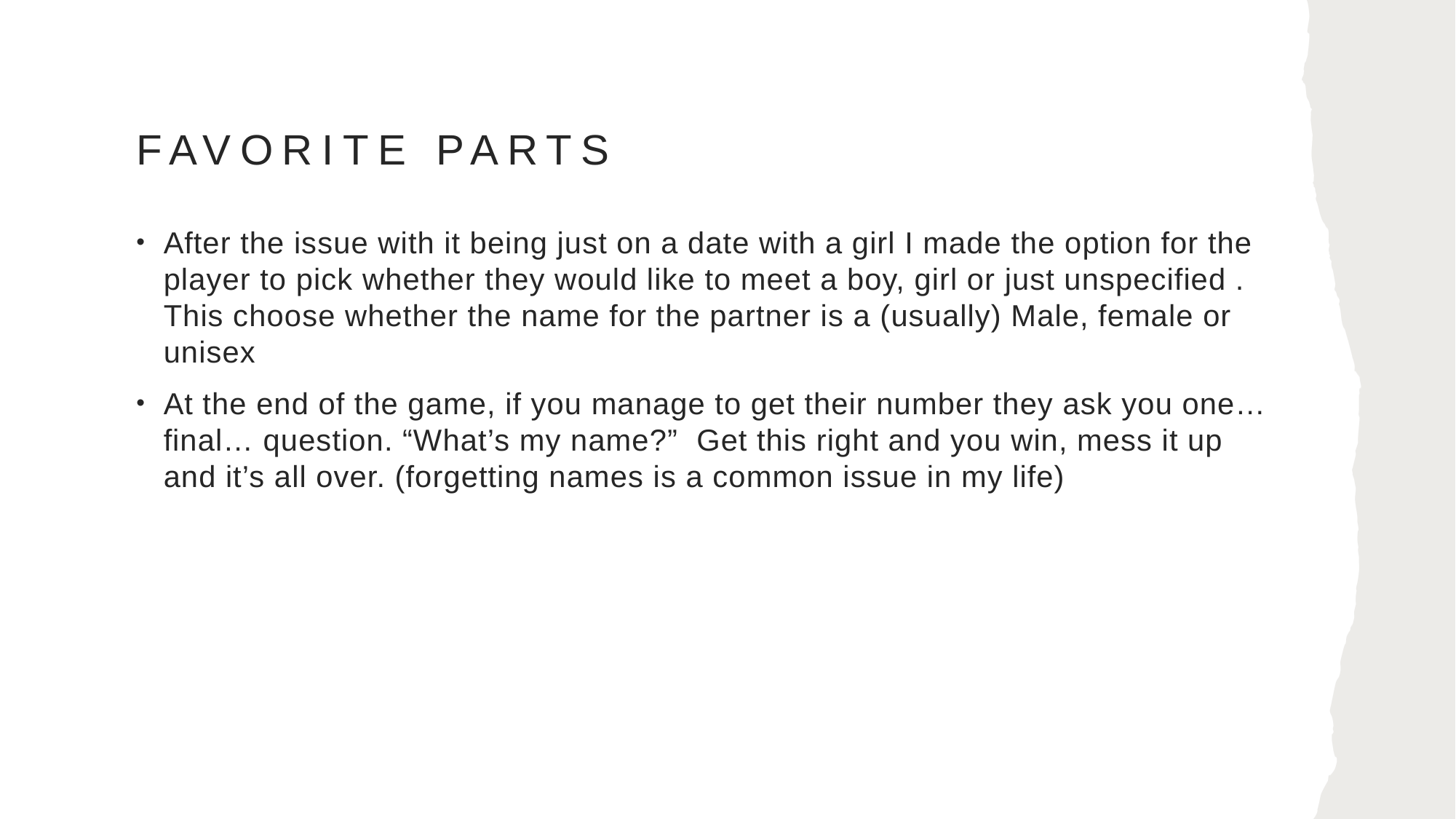

# Favorite parts
After the issue with it being just on a date with a girl I made the option for the player to pick whether they would like to meet a boy, girl or just unspecified . This choose whether the name for the partner is a (usually) Male, female or unisex
At the end of the game, if you manage to get their number they ask you one… final… question. “What’s my name?”  Get this right and you win, mess it up and it’s all over. (forgetting names is a common issue in my life)